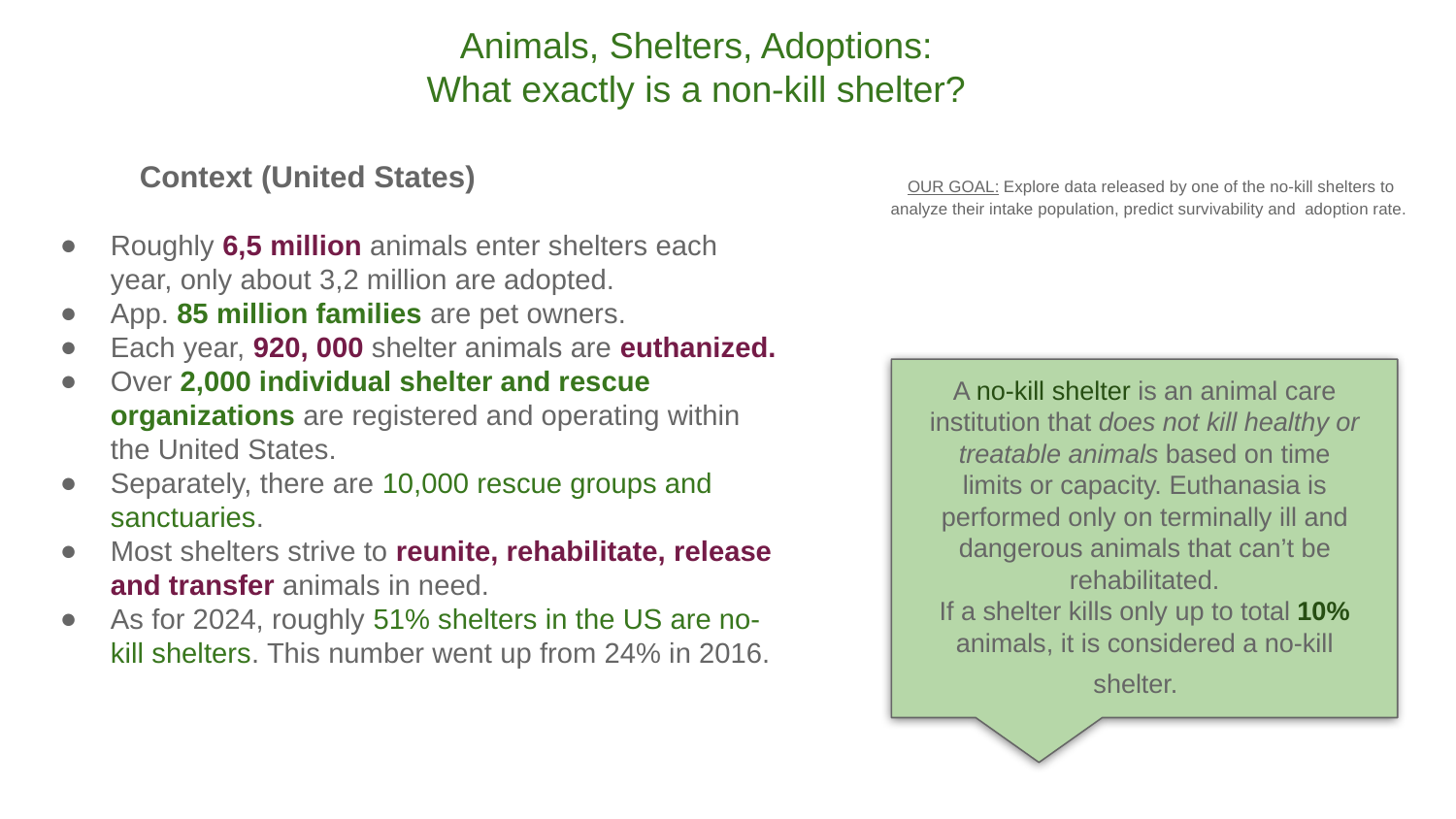

# Animals, Shelters, Adoptions:
What exactly is a non-kill shelter?

            Context (United States)

Roughly 6,5 million animals enter shelters each year, only about 3,2 million are adopted.
App. 85 million families are pet owners.
Each year, 920, 000 shelter animals are euthanized.
Over 2,000 individual shelter and rescue organizations are registered and operating within the United States.
Separately, there are 10,000 rescue groups and sanctuaries.
Most shelters strive to reunite, rehabilitate, release and transfer animals in need.
As for 2024, roughly 51% shelters in the US are no-kill shelters. This number went up from 24% in 2016.

OUR GOAL: Explore data released by one of the no-kill shelters to analyze their intake population, predict survivability and  adoption rate.

A no-kill shelter is an animal care institution that does not kill healthy or treatable animals based on time limits or capacity. Euthanasia is performed only on terminally ill and dangerous animals that can’t be rehabilitated.
If a shelter kills only up to total 10% animals, it is considered a no-kill shelter.